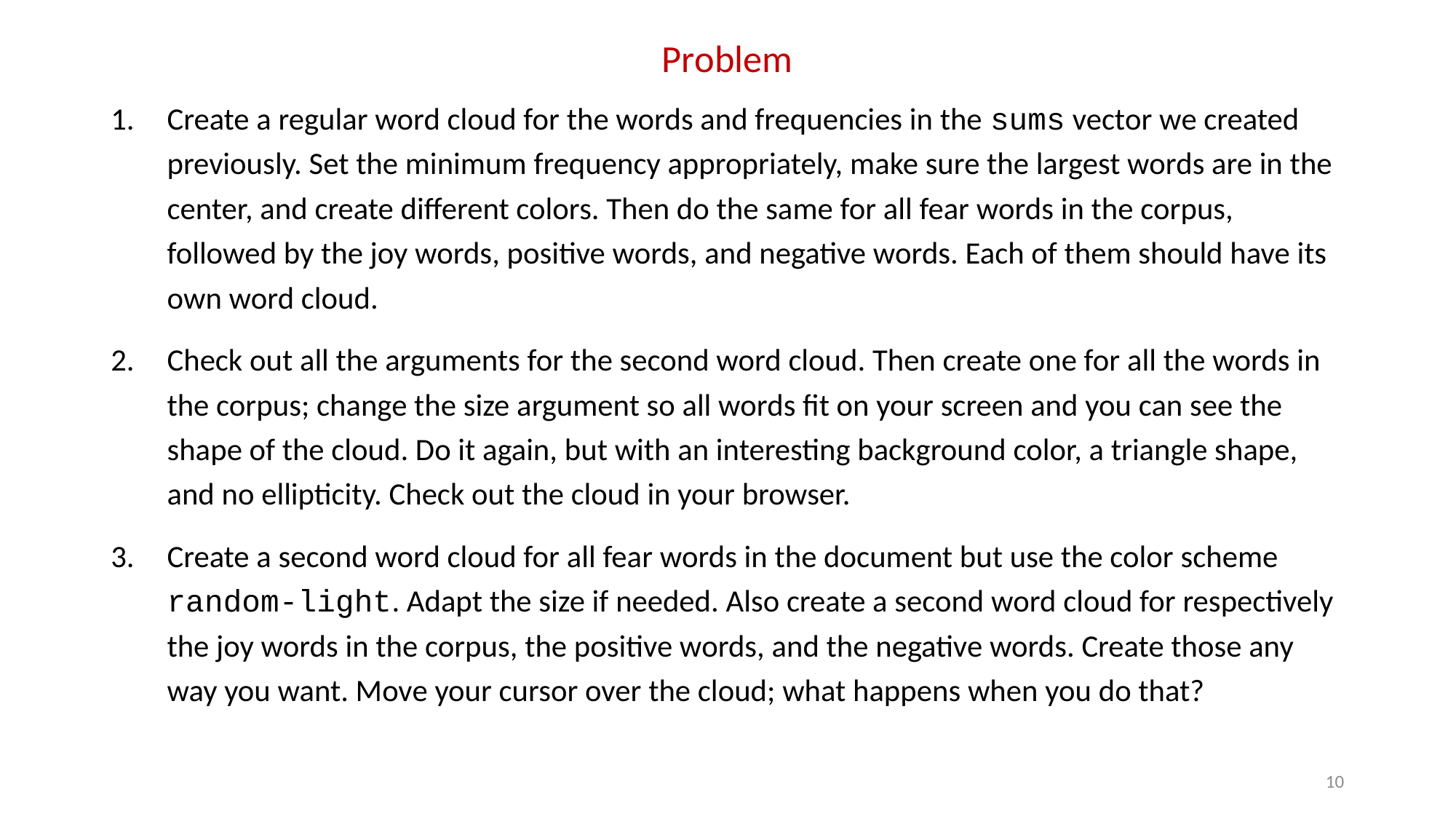

# Problem
Create a regular word cloud for the words and frequencies in the sums vector we created previously. Set the minimum frequency appropriately, make sure the largest words are in the center, and create different colors. Then do the same for all fear words in the corpus, followed by the joy words, positive words, and negative words. Each of them should have its own word cloud.
Check out all the arguments for the second word cloud. Then create one for all the words in the corpus; change the size argument so all words fit on your screen and you can see the shape of the cloud. Do it again, but with an interesting background color, a triangle shape, and no ellipticity. Check out the cloud in your browser.
Create a second word cloud for all fear words in the document but use the color scheme random-light. Adapt the size if needed. Also create a second word cloud for respectively the joy words in the corpus, the positive words, and the negative words. Create those any way you want. Move your cursor over the cloud; what happens when you do that?

10